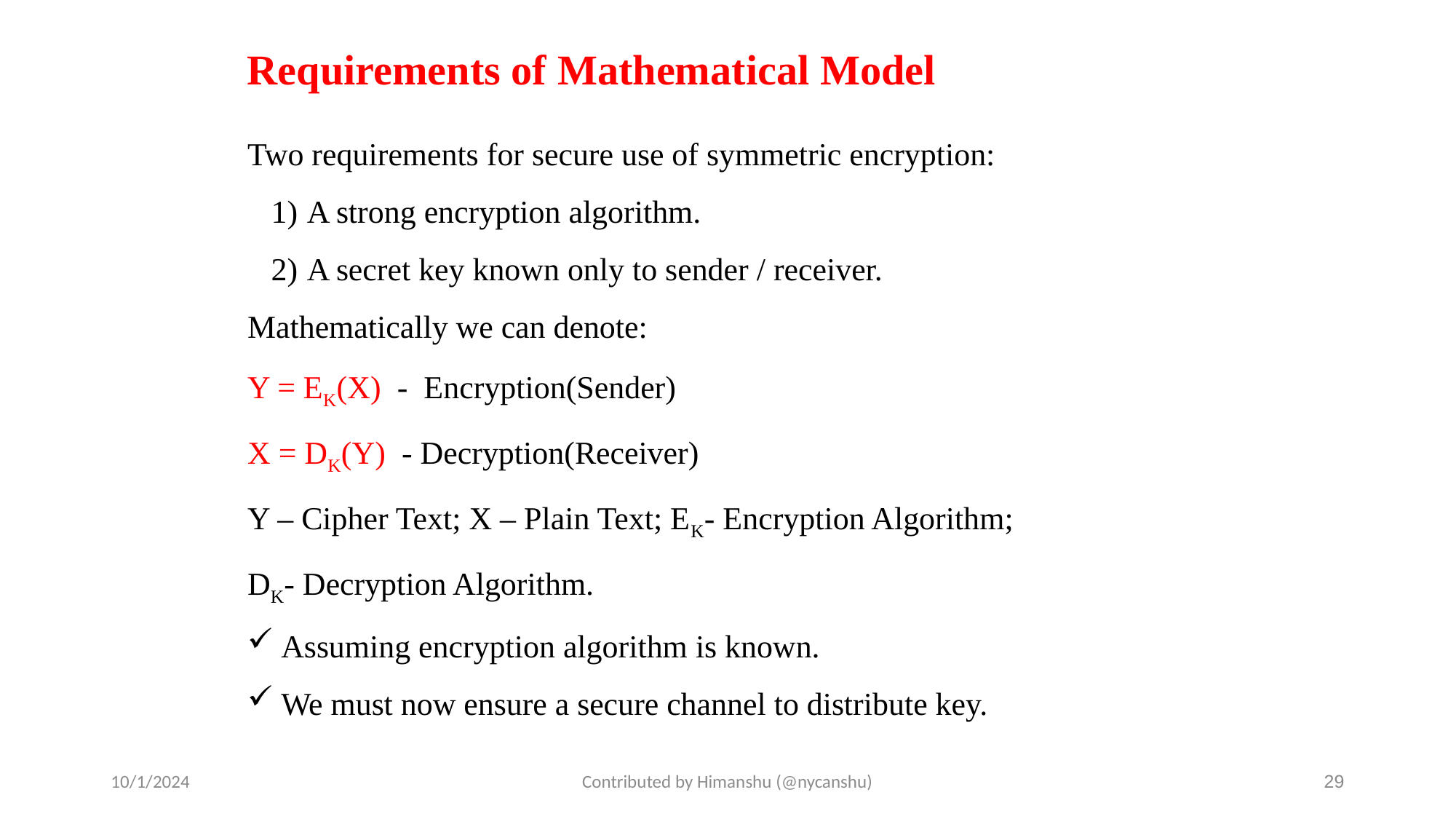

# Requirements of Mathematical Model
Two requirements for secure use of symmetric encryption:
 A strong encryption algorithm.
 A secret key known only to sender / receiver.
Mathematically we can denote:
Y = EK(X)  -  Encryption(Sender)
X = DK(Y)  - Decryption(Receiver)
Y – Cipher Text; X – Plain Text; EK- Encryption Algorithm;
DK- Decryption Algorithm.
 Assuming encryption algorithm is known.
 We must now ensure a secure channel to distribute key.
10/1/2024
Contributed by Himanshu (@nycanshu)
29